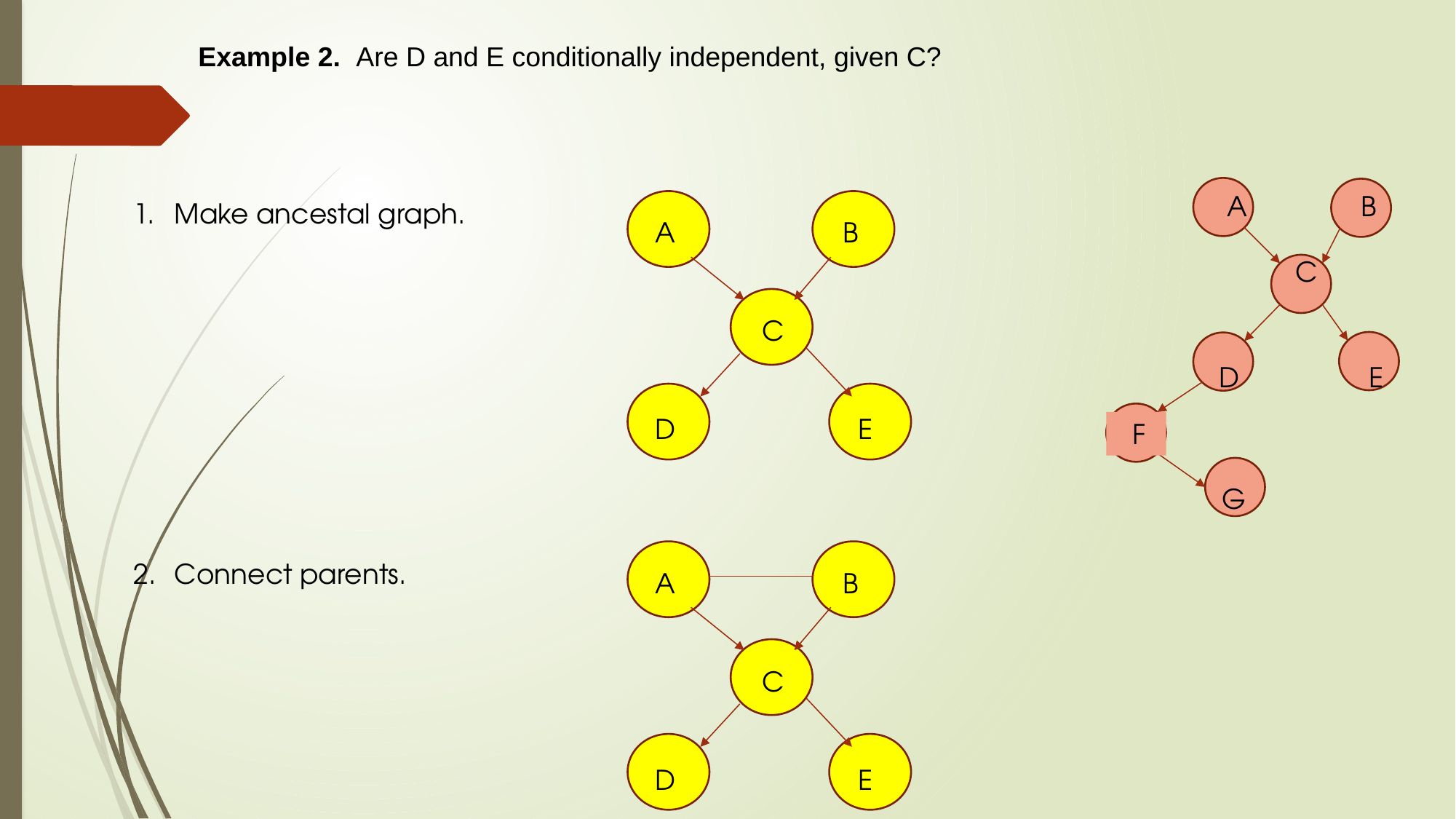

Example 2.  Are D and E conditionally independent, given C?

     A                      B

                   C

     D                        E

   A               B

            C

  D                 E

  F
  G

Make ancestal graph.

Connect parents.

     A                      B

                   C

     D                        E